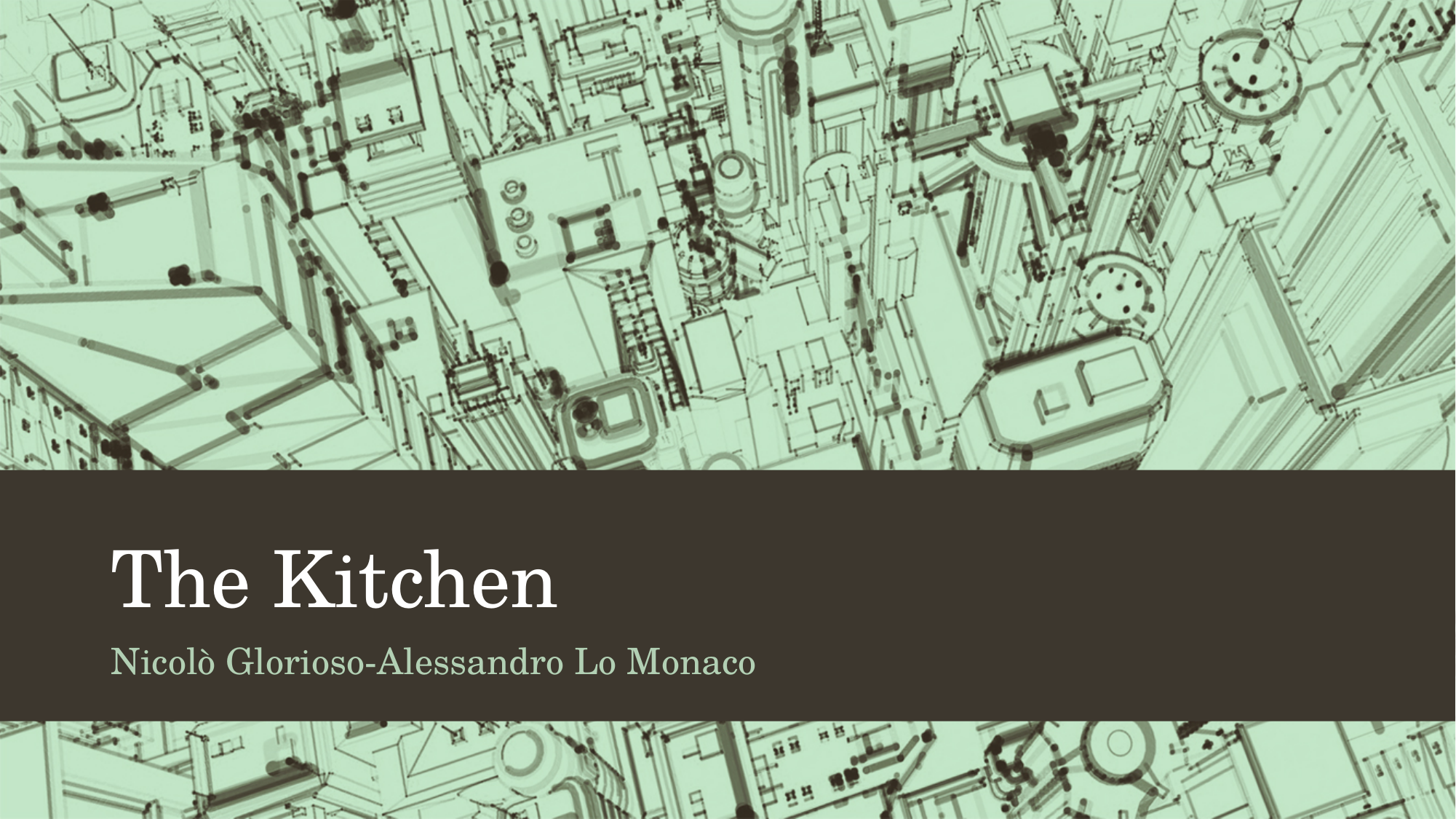

# The Kitchen
Nicolò Glorioso-Alessandro Lo Monaco